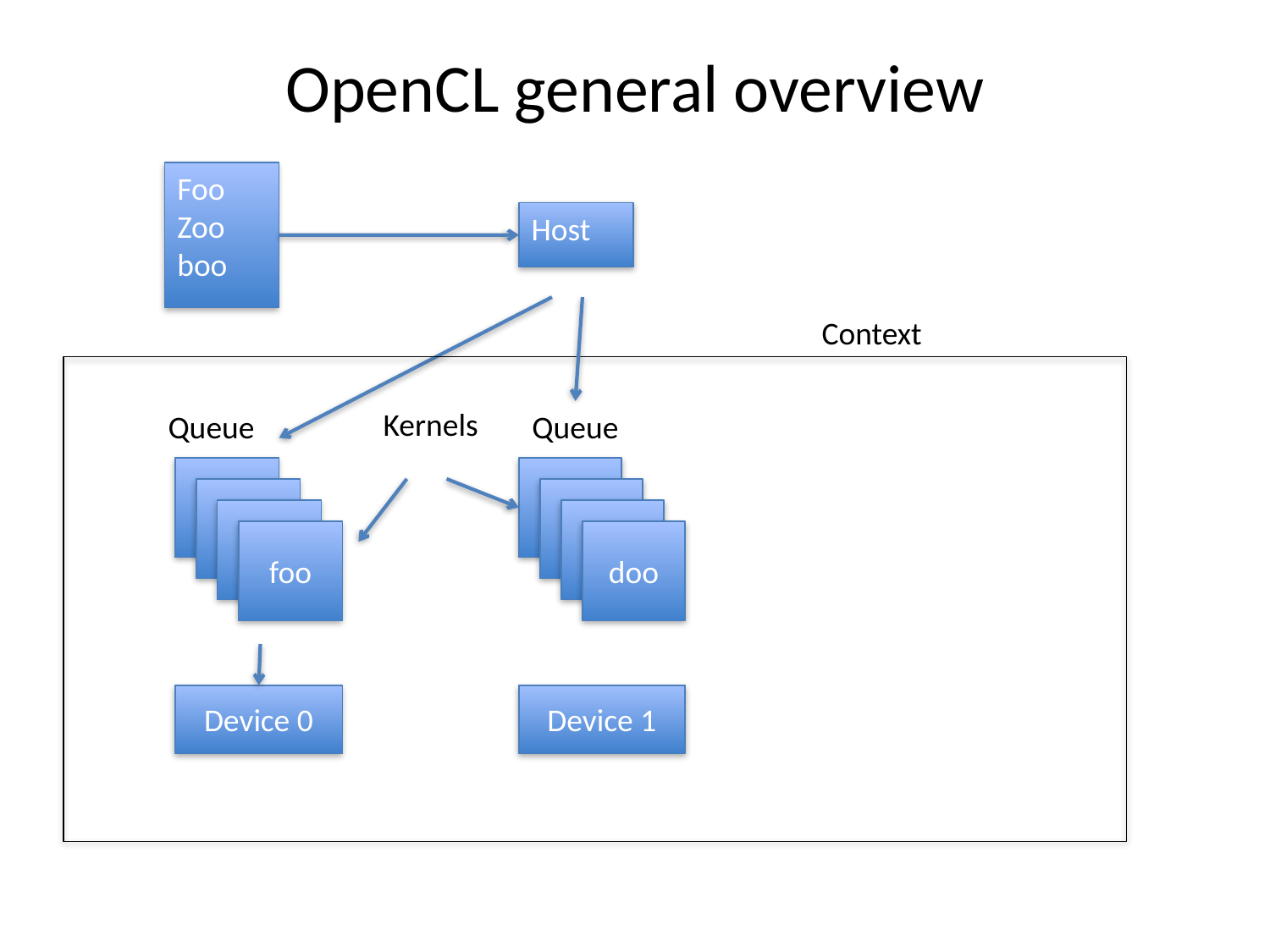

# OpenCL general overview
Foo
Zoo
boo
Host
Context

Kernels
Queue
Queue

foo
doo
Device 0
Device 1